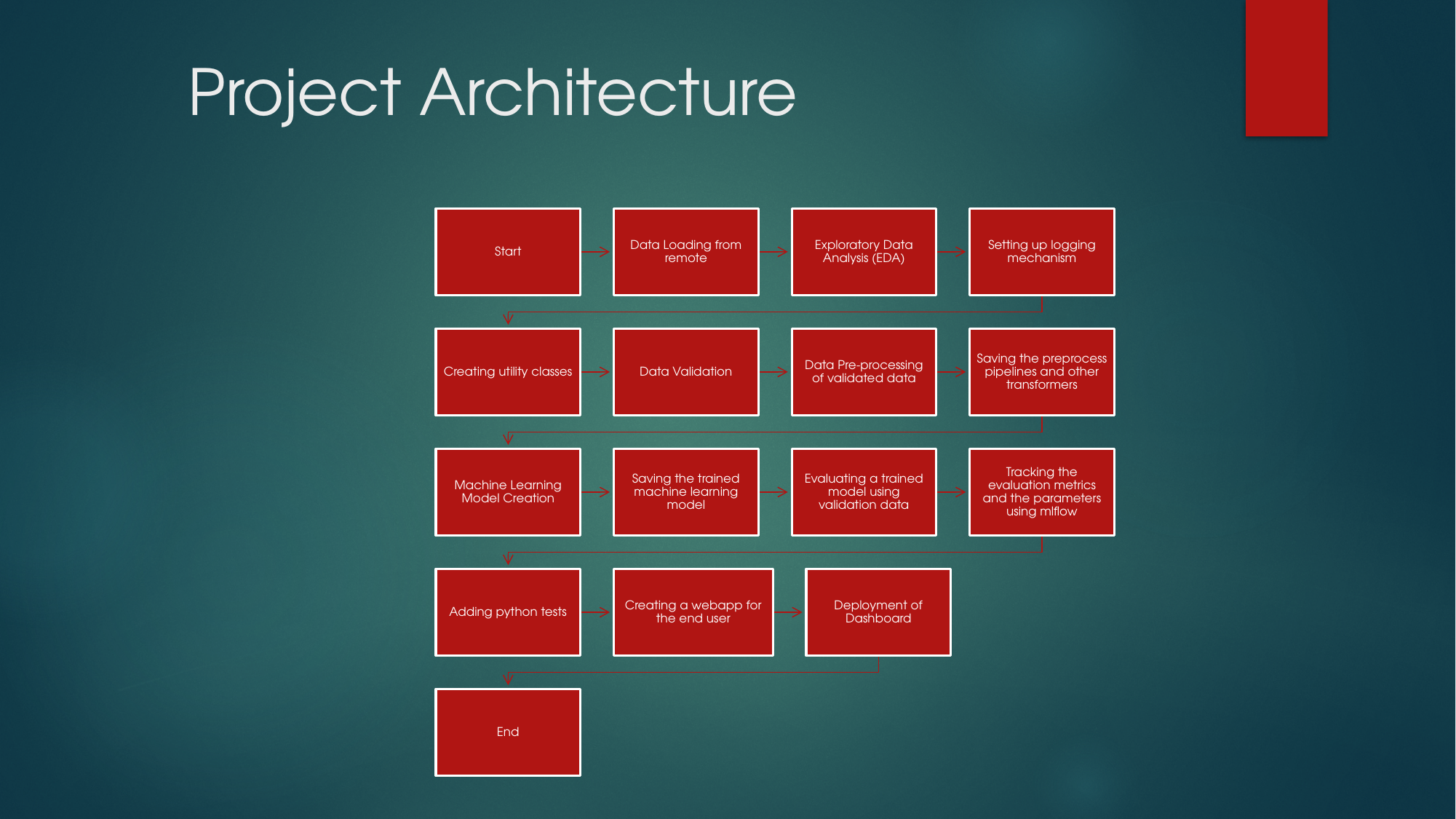

# Project Architecture

Start

Data Loading from remote

Exploratory Data Analysis (EDA)

Setting up logging mechanism

Creating utility classes

Data Validation

Data Pre-processing of validated data

Saving the preprocess pipelines and other transformers

Machine Learning Model Creation

Saving the trained machine learning model

Evaluating a trained model using validation data

Tracking the evaluation metrics and the parameters using mlflow

Adding python tests

Creating a webapp for the end user

Deployment of Dashboard
End